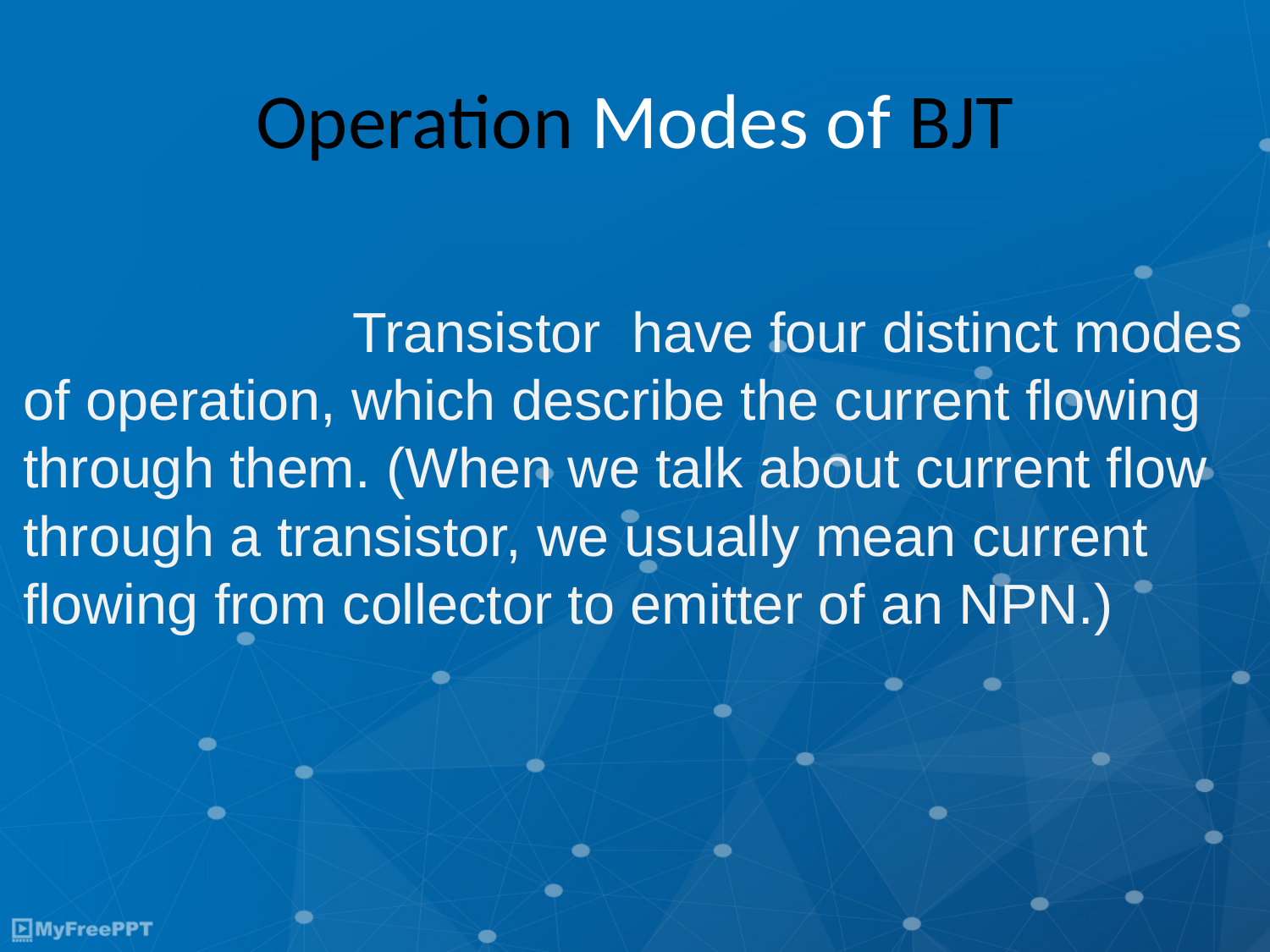

# Operation Modes of BJT
                                                                                                    Transistor  have four distinct modes of operation, which describe the current flowing through them. (When we talk about current flow through a transistor, we usually mean current flowing from collector to emitter of an NPN.)